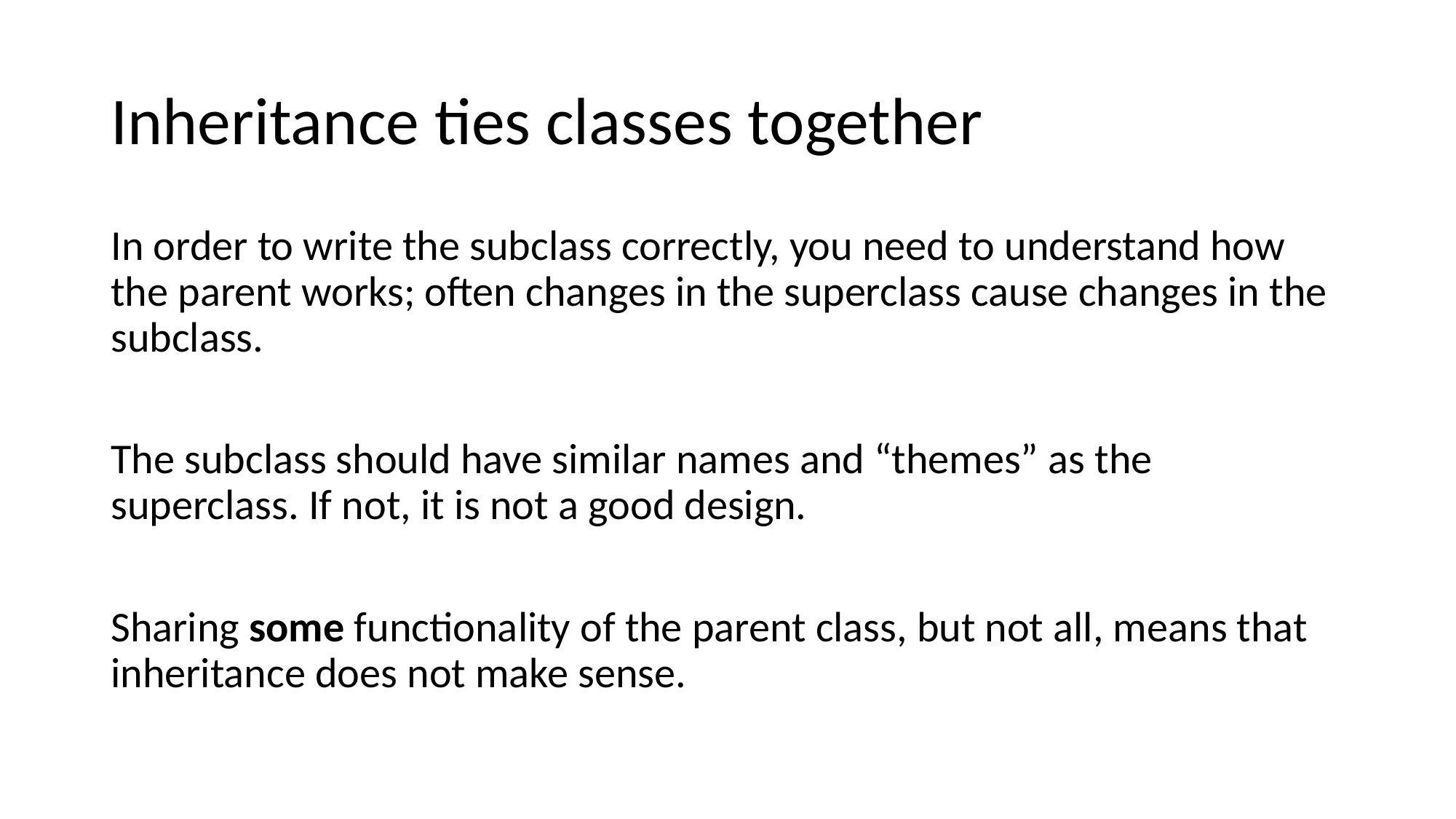

# Inheritance ties classes together
In order to write the subclass correctly, you need to understand how the parent works; often changes in the superclass cause changes in the subclass.

The subclass should have similar names and “themes” as the superclass. If not, it is not a good design.

Sharing some functionality of the parent class, but not all, means that inheritance does not make sense.